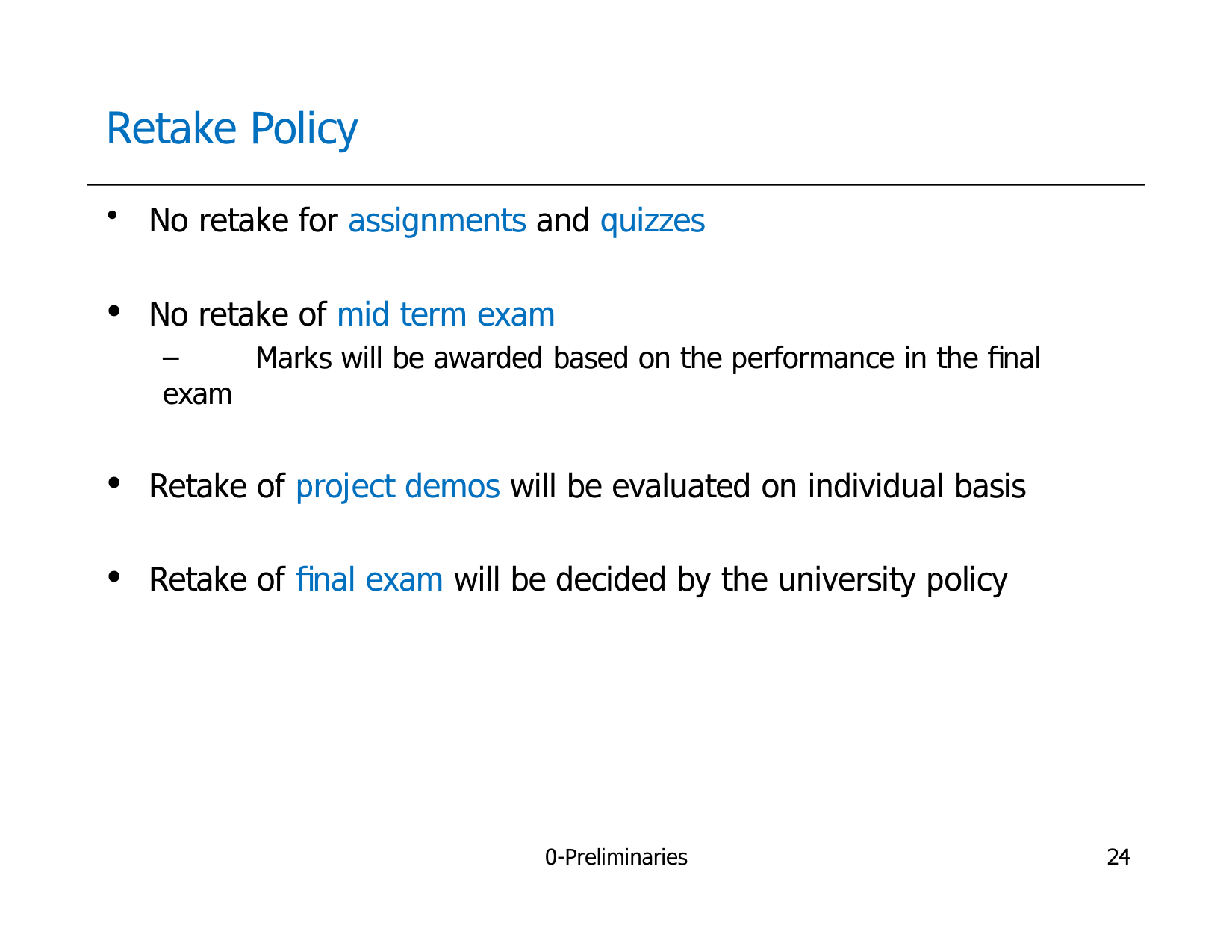

# Retake Policy
No retake for assignments and quizzes

No retake of mid term exam
–	Marks will be awarded based on the performance in the final exam

Retake of project demos will be evaluated on individual basis

Retake of final exam will be decided by the university policy
0-Preliminaries
24